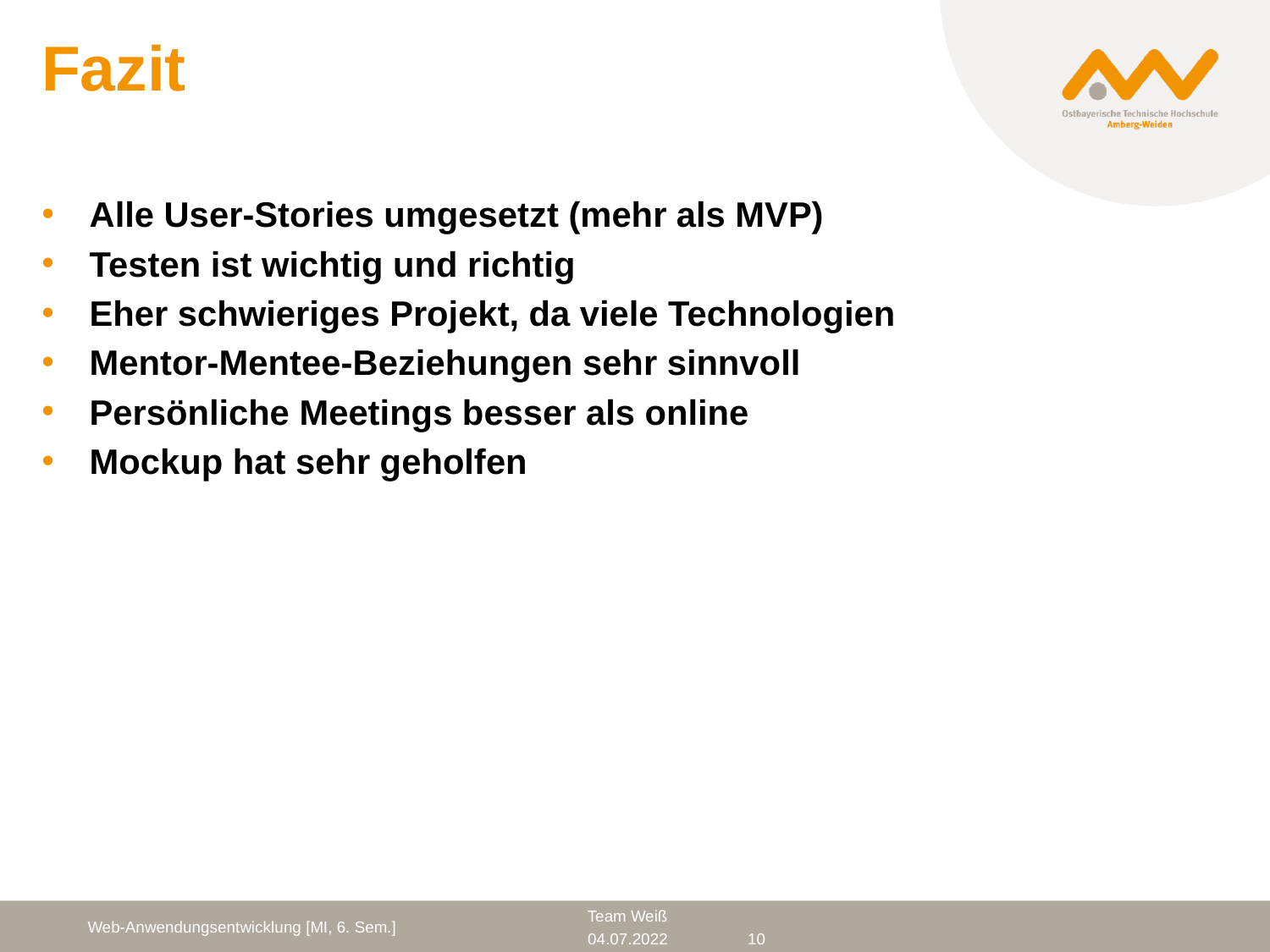

# Fazit
Alle User-Stories umgesetzt (mehr als MVP)
Testen ist wichtig und richtig
Eher schwieriges Projekt, da viele Technologien
Mentor-Mentee-Beziehungen sehr sinnvoll
Persönliche Meetings besser als online
Mockup hat sehr geholfen
Web-Anwendungsentwicklung [MI, 6. Sem.]
10
04.07.2022